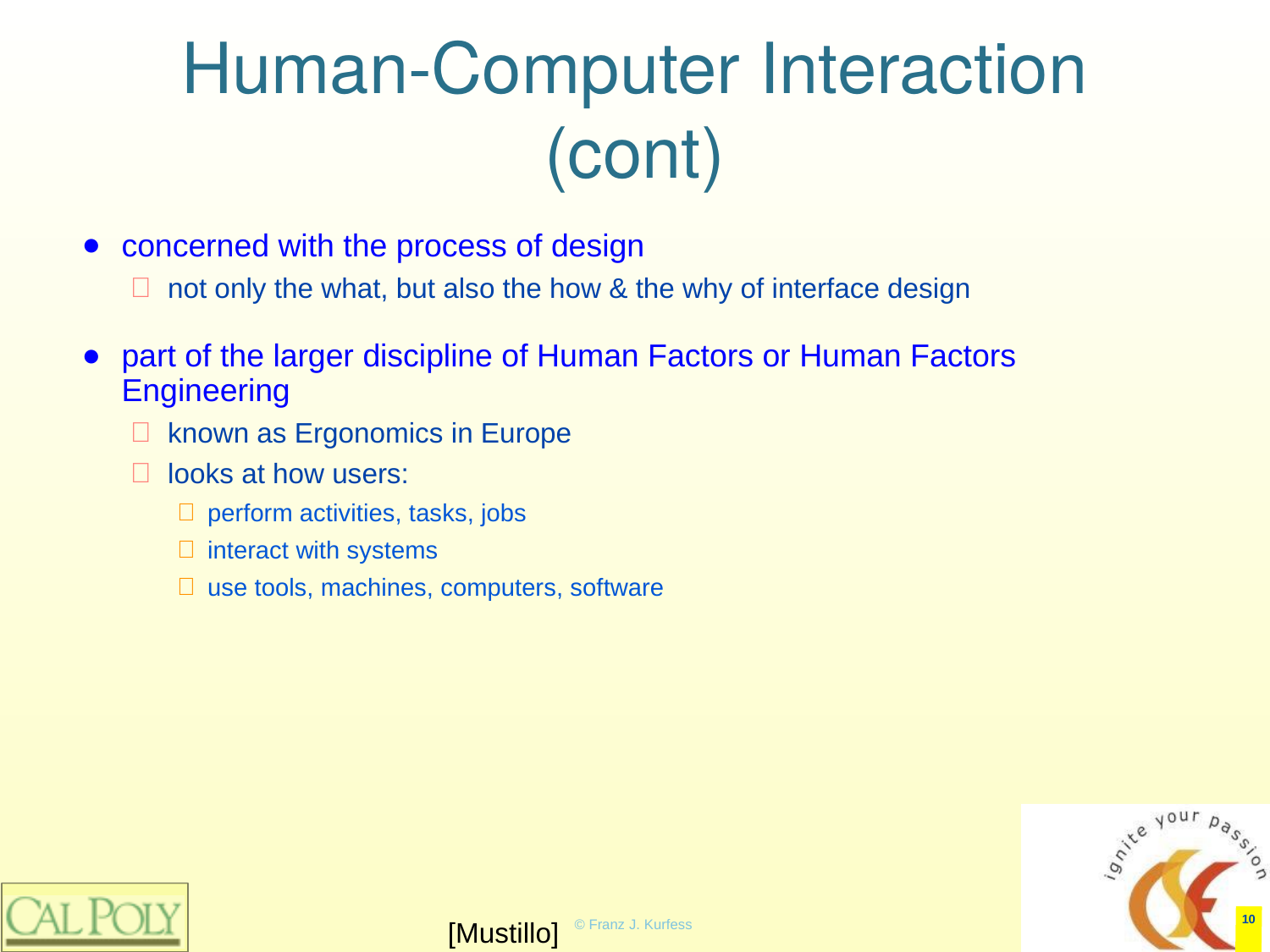

# Human-Computer Interaction (cont)
concerned with the process of design
not only the what, but also the how & the why of interface design
part of the larger discipline of Human Factors or Human Factors Engineering
known as Ergonomics in Europe
looks at how users:
perform activities, tasks, jobs
interact with systems
use tools, machines, computers, software
10
[Mustillo]